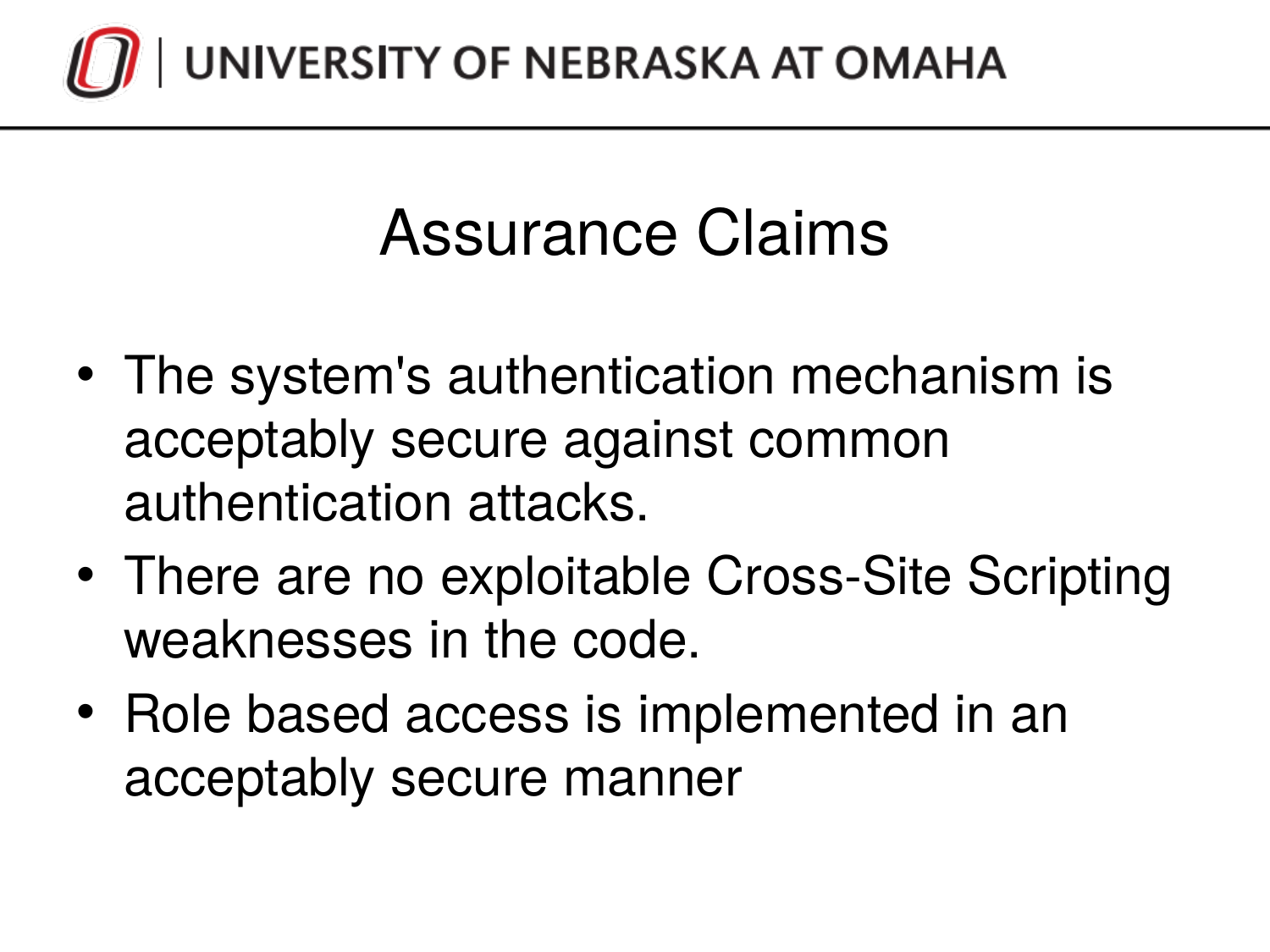

# Assurance Claims
The system's authentication mechanism is acceptably secure against common authentication attacks.
There are no exploitable Cross-Site Scripting weaknesses in the code.
Role based access is implemented in an acceptably secure manner